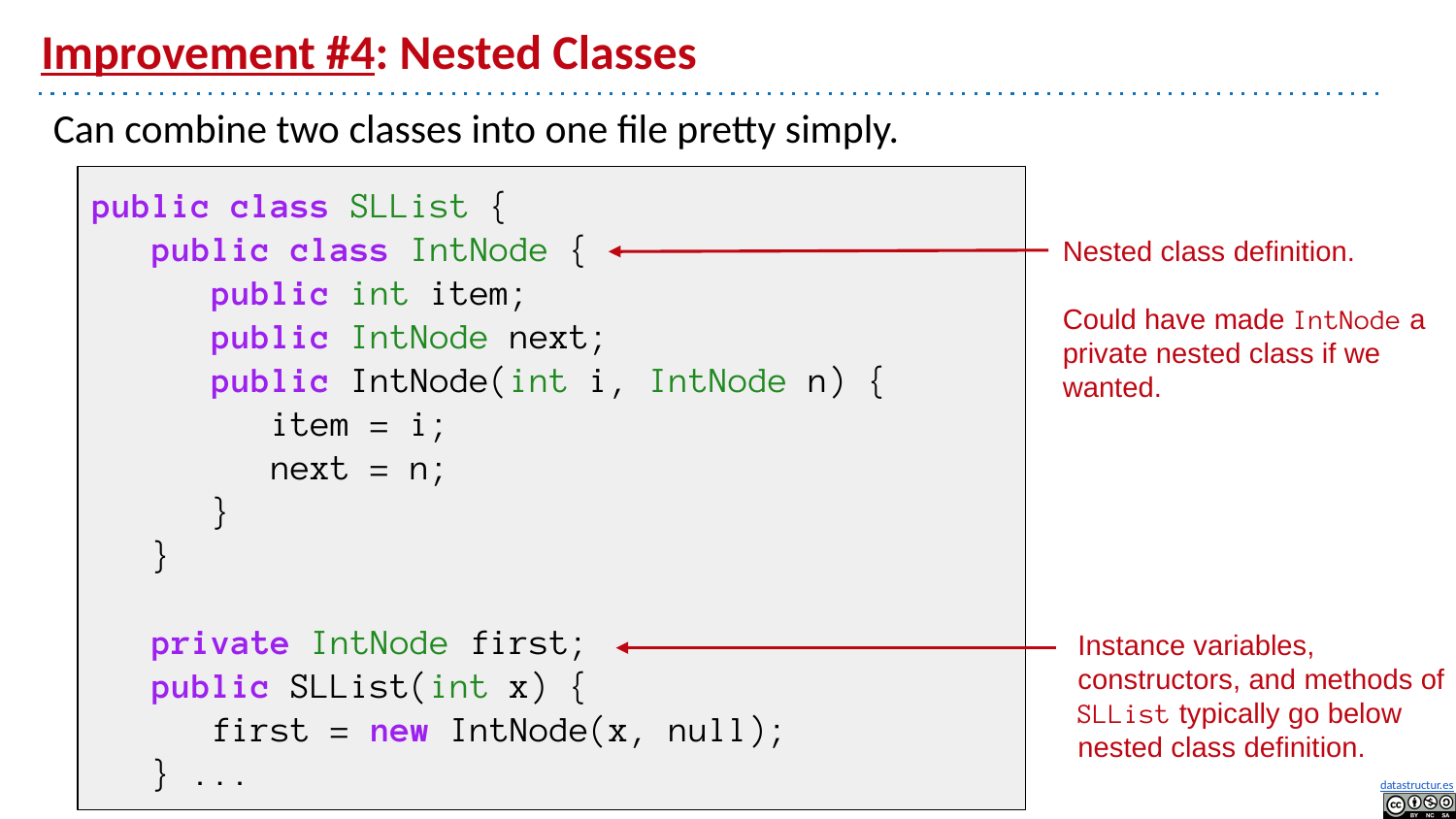

# Improvement #4: Nested Classes
Can combine two classes into one file pretty simply.

public class SLList {
   public class IntNode {
      public int item;
      public IntNode next;
      public IntNode(int i, IntNode n) {
         item = i;
         next = n;
      }
   }

   private IntNode first;
   public SLList(int x) {
      first = new IntNode(x, null);
   } ...
Nested class definition.

Could have made IntNode a private nested class if we wanted.
Instance variables, constructors, and methods of SLList typically go below nested class definition.